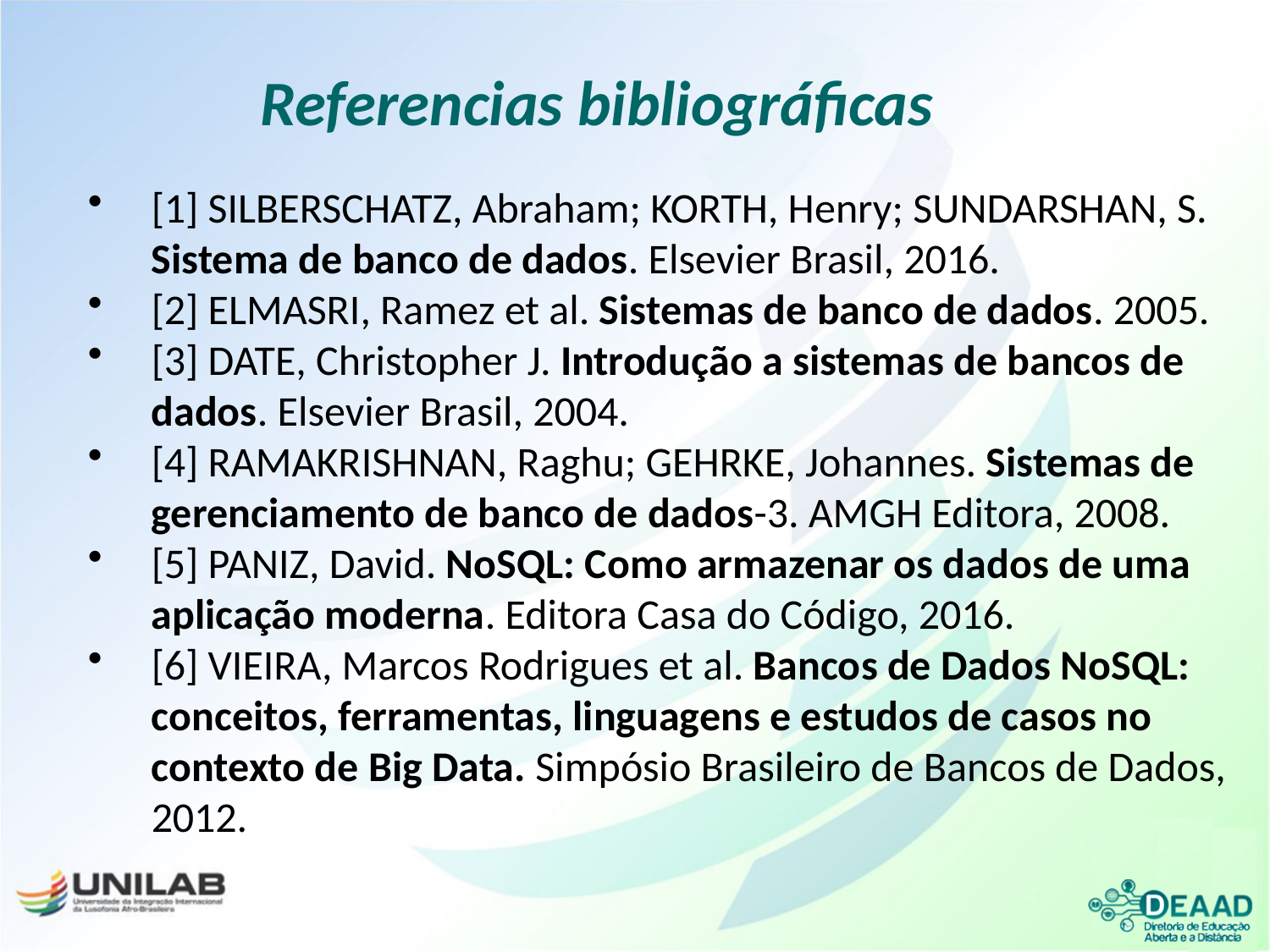

Referencias bibliográficas
[1] SILBERSCHATZ, Abraham; KORTH, Henry; SUNDARSHAN, S. Sistema de banco de dados. Elsevier Brasil, 2016.
[2] ELMASRI, Ramez et al. Sistemas de banco de dados. 2005.
[3] DATE, Christopher J. Introdução a sistemas de bancos de dados. Elsevier Brasil, 2004.
[4] RAMAKRISHNAN, Raghu; GEHRKE, Johannes. Sistemas de gerenciamento de banco de dados-3. AMGH Editora, 2008.
[5] PANIZ, David. NoSQL: Como armazenar os dados de uma aplicação moderna. Editora Casa do Código, 2016.
[6] VIEIRA, Marcos Rodrigues et al. Bancos de Dados NoSQL: conceitos, ferramentas, linguagens e estudos de casos no contexto de Big Data. Simpósio Brasileiro de Bancos de Dados, 2012.